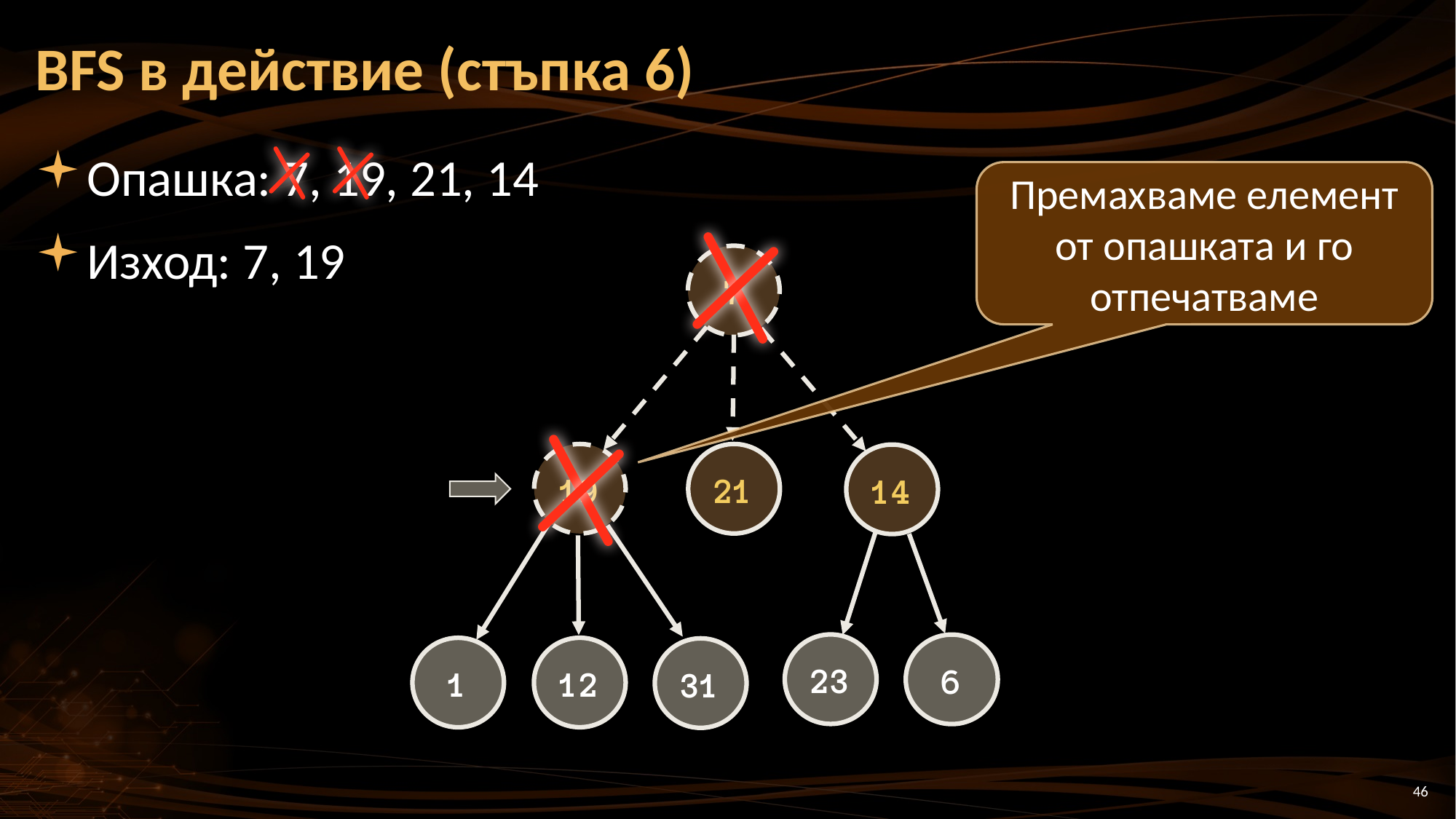

BFS в действие (стъпка 6)
Опашка: 7, 19, 21, 14
Изход: 7, 19
Премахваме елемент от опашката и го отпечатваме
7
21
19
14
23
6
12
1
31

46